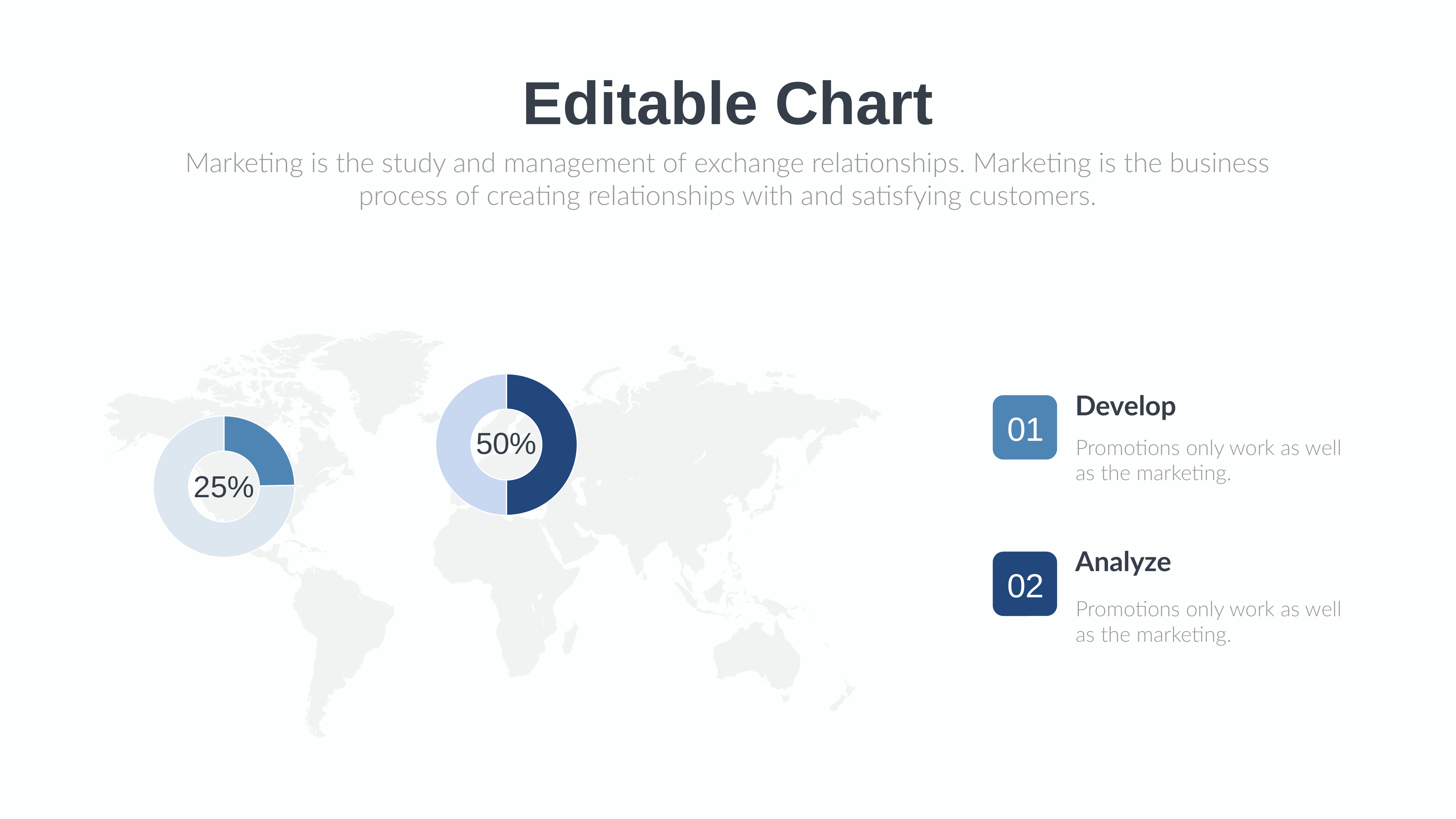

Editable Chart
Marketing is the study and management of exchange relationships. Marketing is the business process of creating relationships with and satisfying customers.

### Chart

| Category | Sales |
|---|---|
| 1st Qtr | 2.1 |
| 2nd Qtr | 2.1 |
50%

### Chart

| Category | Sales |
|---|---|
| 1st Qtr | 2.1 |
| 2nd Qtr | 6.4 |
25%
Develop

01
Promotions only work as well as the marketing.
Analyze

02
Promotions only work as well as the marketing.